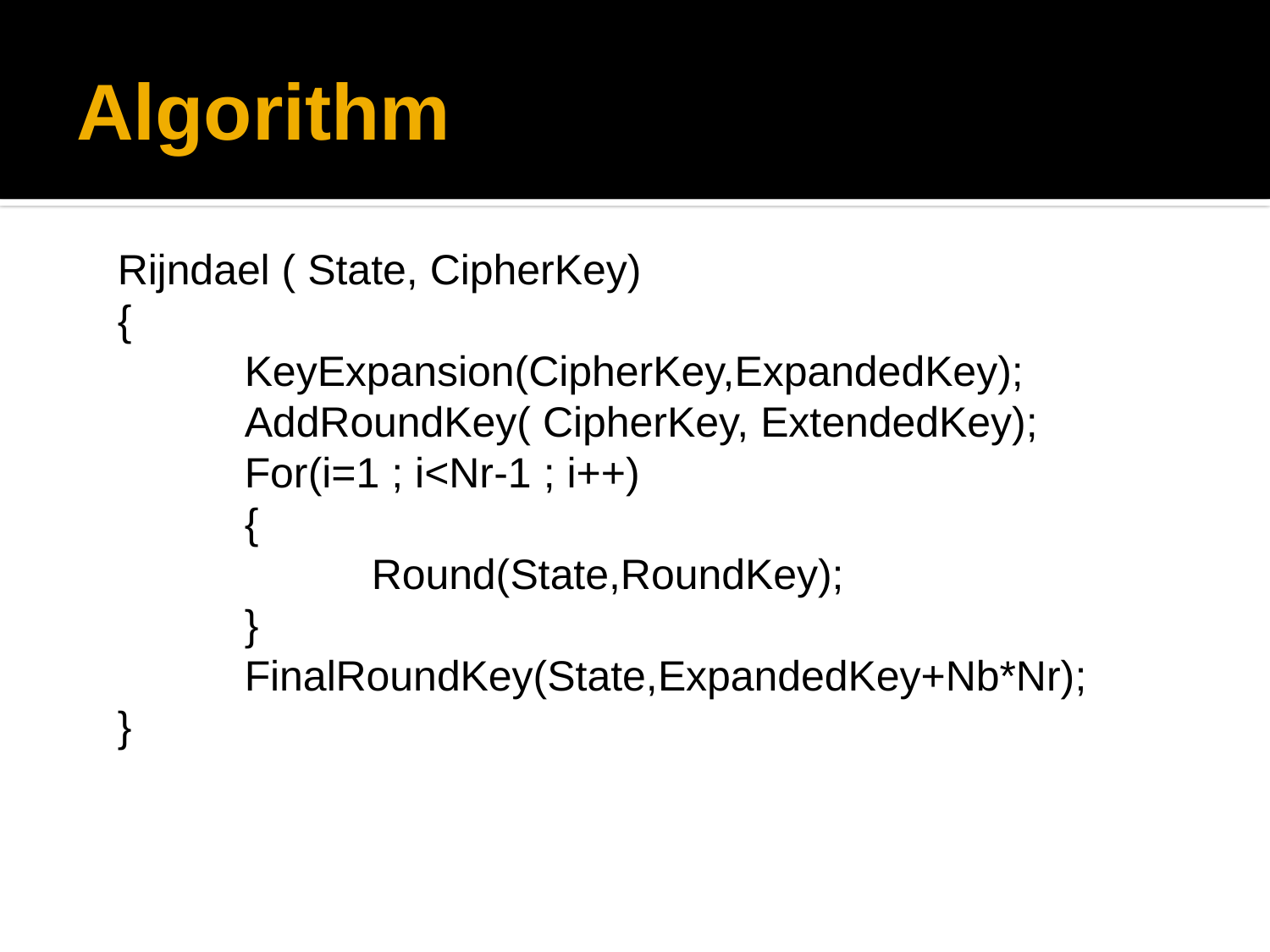

# Algorithm
Rijndael ( State, CipherKey)
{
	KeyExpansion(CipherKey,ExpandedKey);
	AddRoundKey( CipherKey, ExtendedKey);
	For(i=1 ; i<Nr-1 ; i++)
	{
		Round(State,RoundKey);
	}
	FinalRoundKey(State,ExpandedKey+Nb*Nr);
}